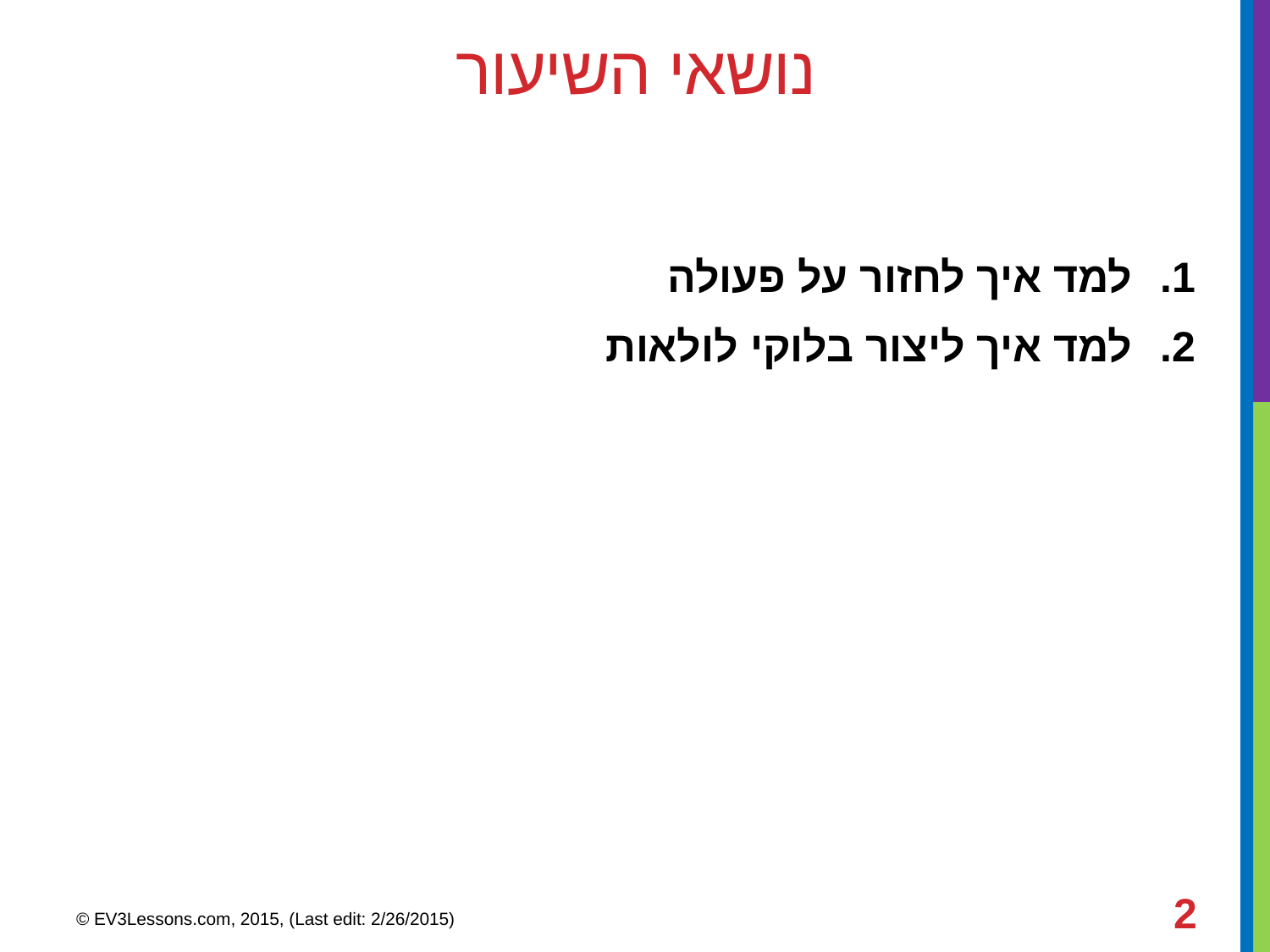

# נושאי השיעור
למד איך לחזור על פעולה
למד איך ליצור בלוקי לולאות
2
© EV3Lessons.com, 2015, (Last edit: 2/26/2015)